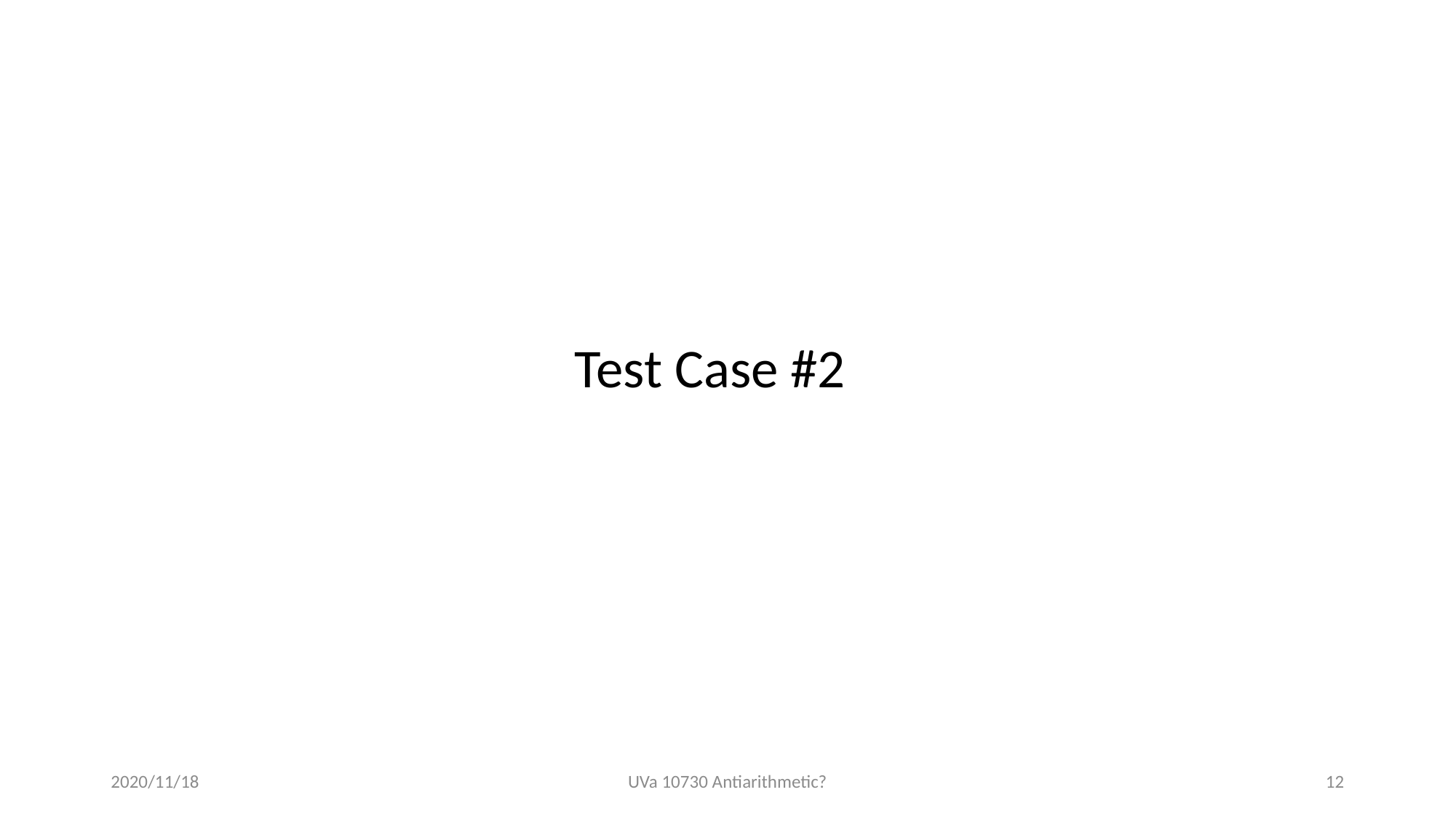

Test Case #2
2020/11/18
UVa 10730 Antiarithmetic?
12